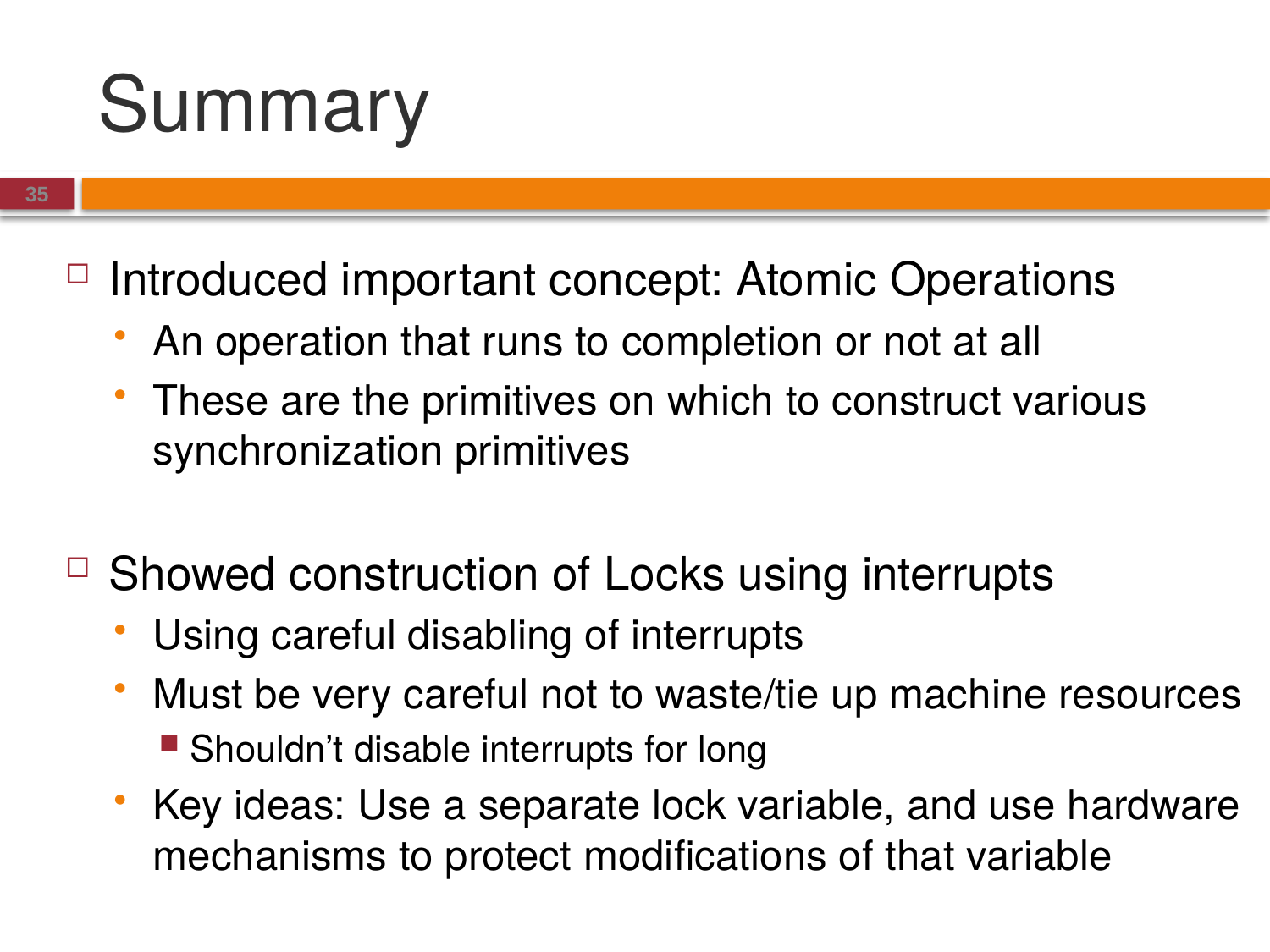

# Summary
Introduced important concept: Atomic Operations
An operation that runs to completion or not at all
These are the primitives on which to construct various synchronization primitives

Showed construction of Locks using interrupts
Using careful disabling of interrupts
Must be very careful not to waste/tie up machine resources
Shouldn’t disable interrupts for long
Key ideas: Use a separate lock variable, and use hardware mechanisms to protect modifications of that variable
35